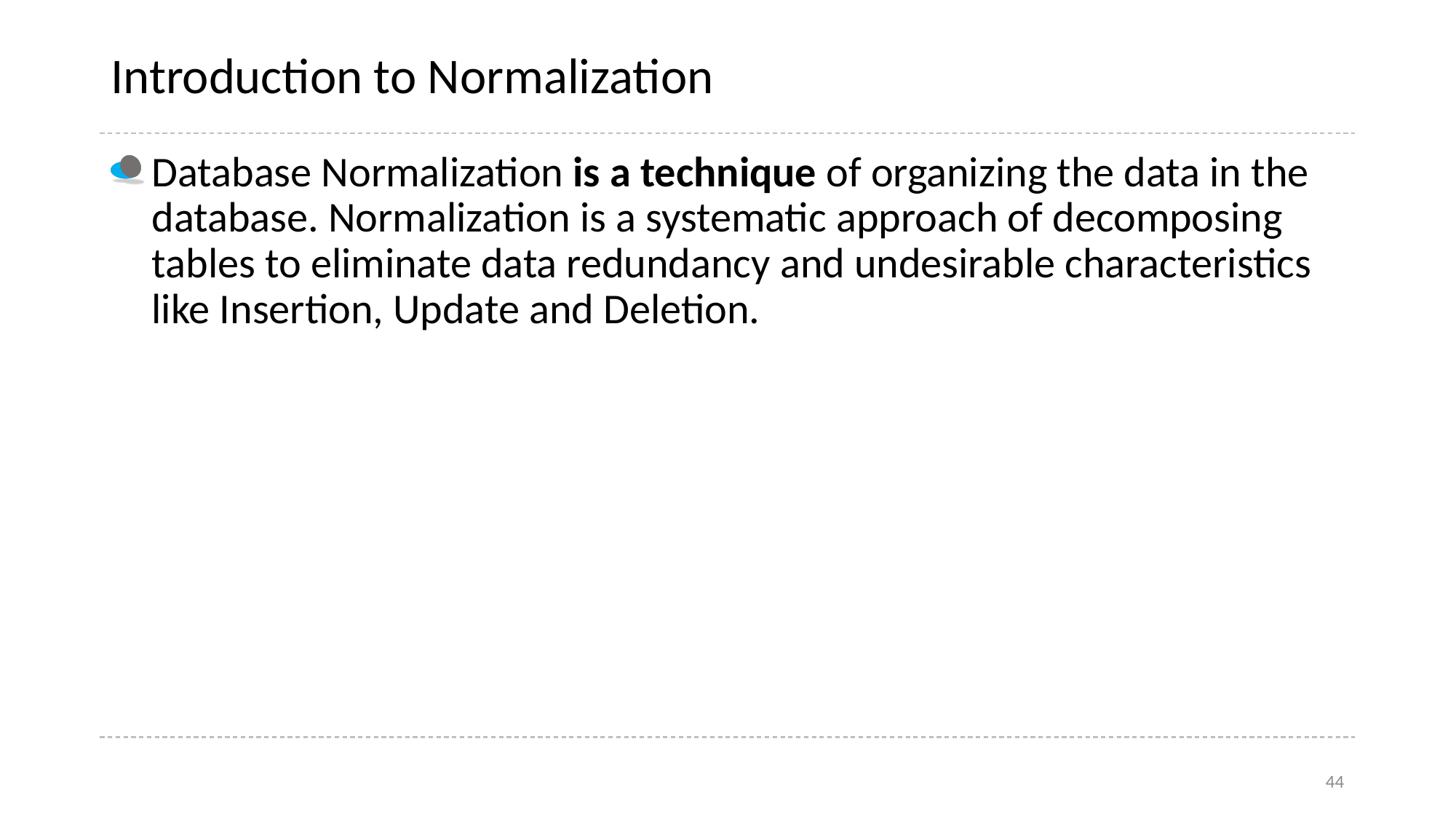

# Introduction to Normalization
Database Normalization is a technique of organizing the data in the database. Normalization is a systematic approach of decomposing tables to eliminate data redundancy and undesirable characteristics like Insertion, Update and Deletion.
44